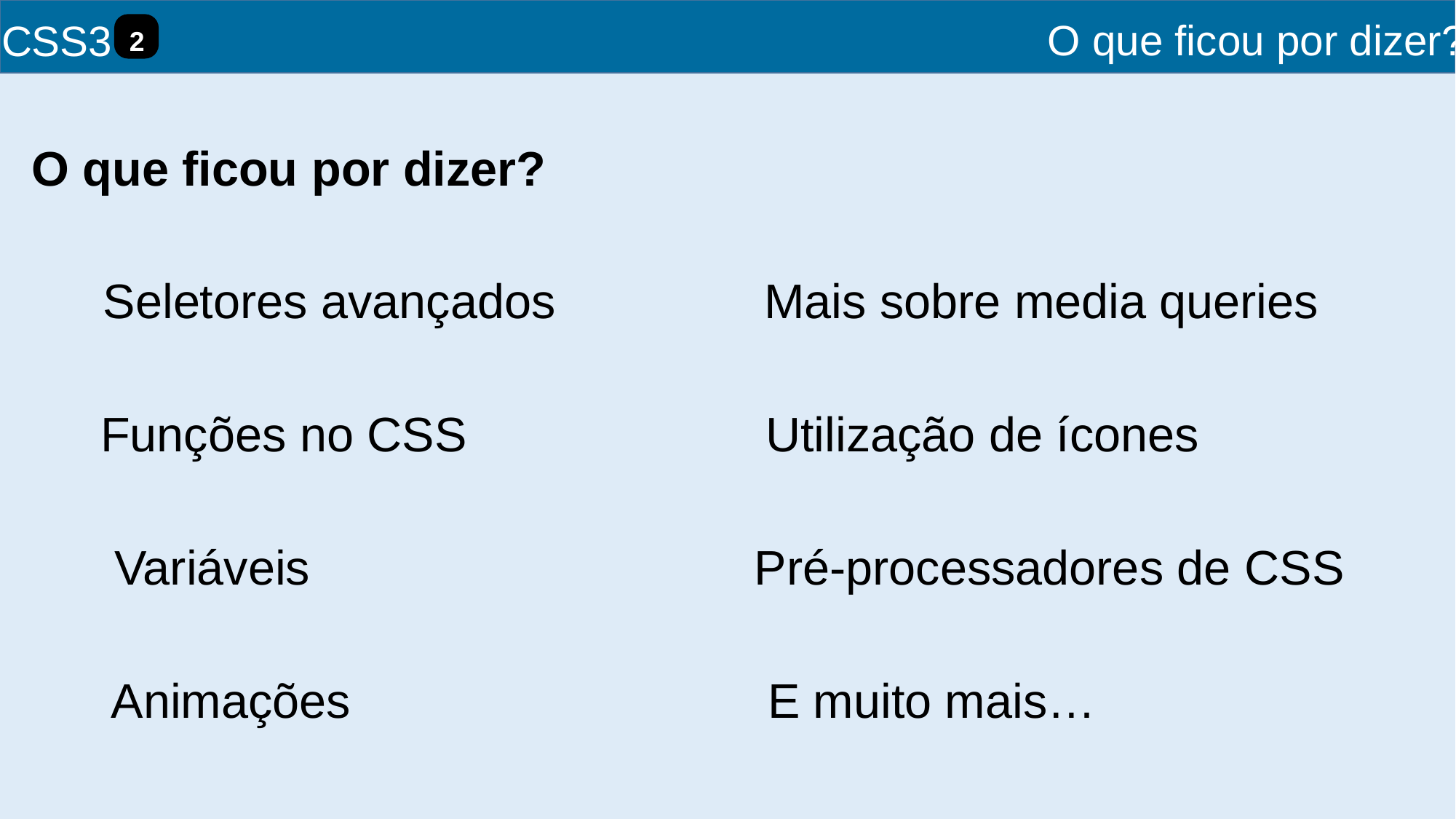

O que ficou por dizer?
CSS3
2
O que ficou por dizer?
Seletores avançados
Mais sobre media queries
Utilização de ícones
Funções no CSS
Pré-processadores de CSS
Variáveis
E muito mais…
Animações